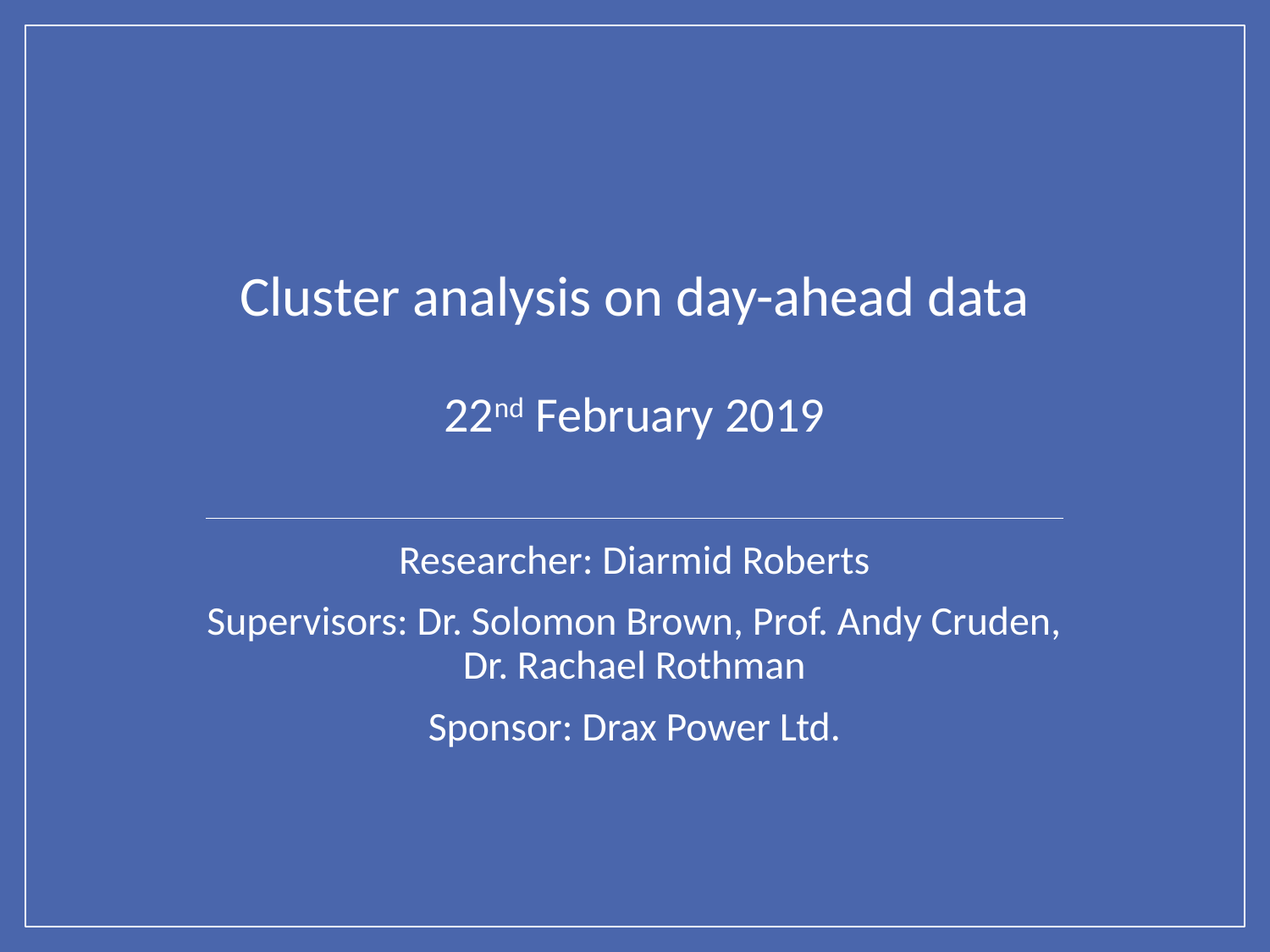

# Cluster analysis on day-ahead data 22nd February 2019
Researcher: Diarmid Roberts
Supervisors: Dr. Solomon Brown, Prof. Andy Cruden, Dr. Rachael Rothman
Sponsor: Drax Power Ltd.